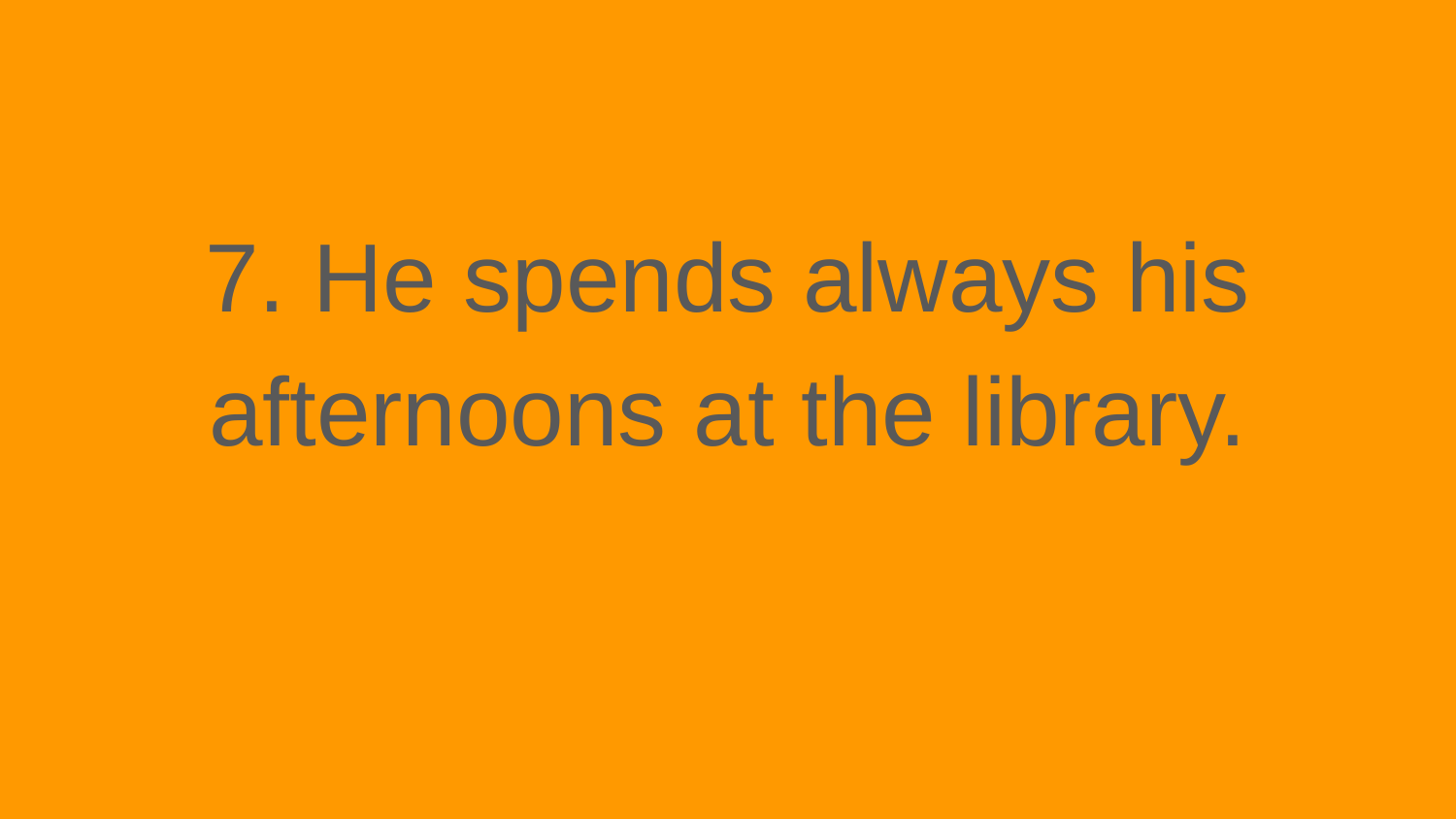

#
7. He spends always his afternoons at the library.